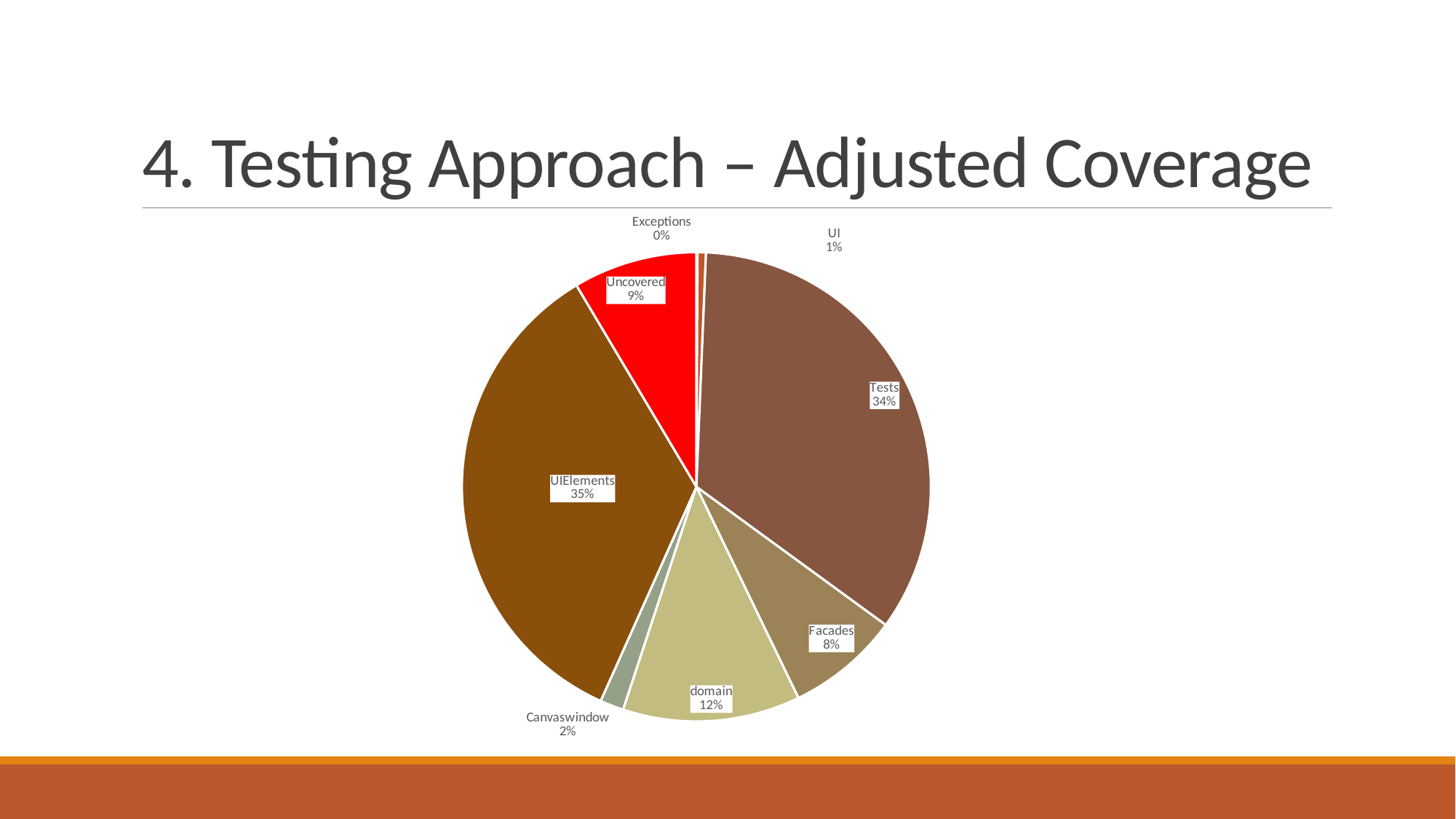

# 4. Testing Approach – Adjusted Coverage

### Chart

| Category |  |
|---|---|
| Exceptions | 0.0007892659826361484 |
| UI | 0.005787950539331755 |
| Tests | 0.3437253354380426 |
| Facades | 0.07800578795053933 |
| domain | 0.122336227308603 |
| Canvaswindow | 0.0163114969744804 |
| UIElements | 0.347540121020784 |
| Uncovered | 0.08550381478558274 |